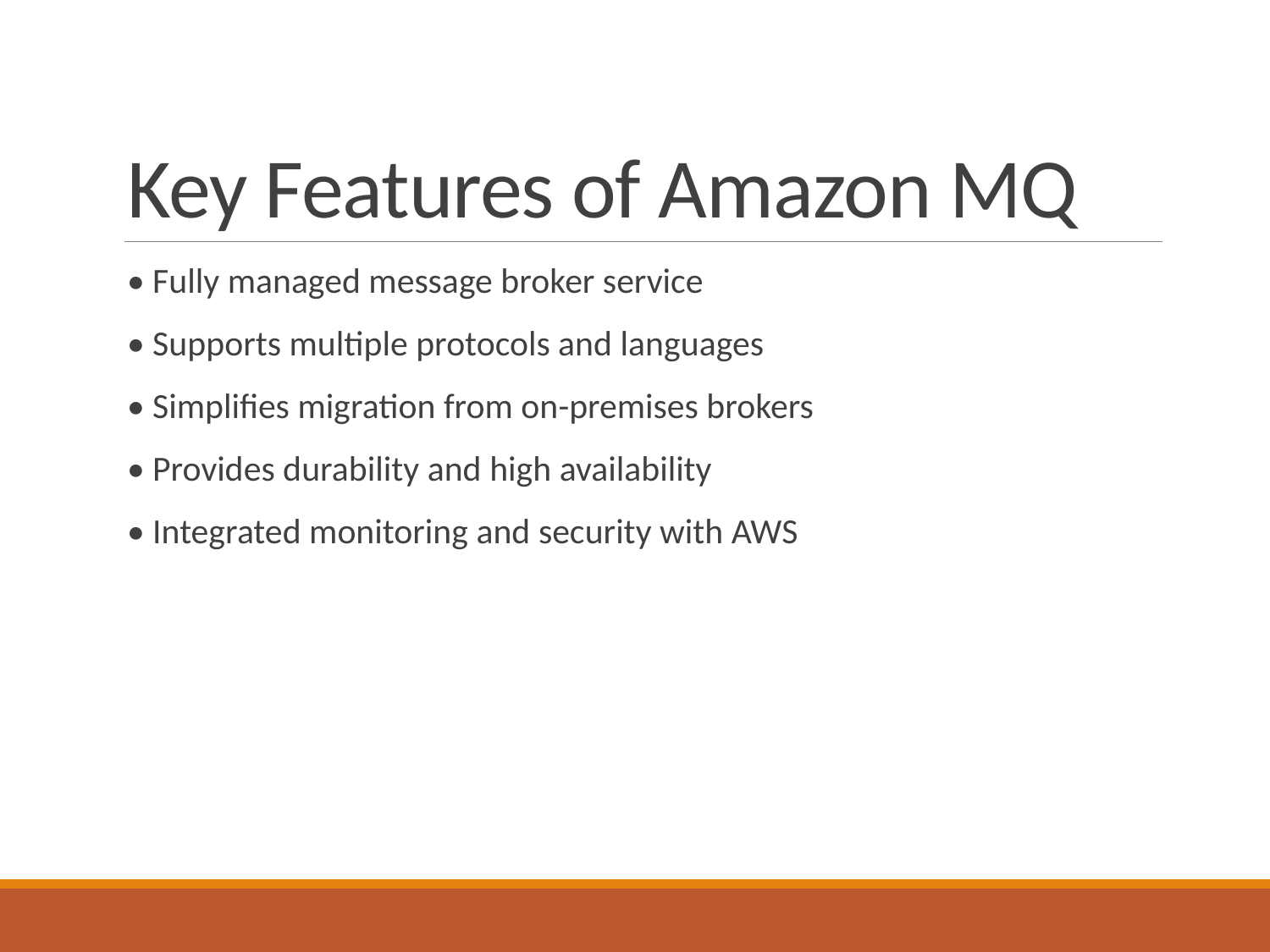

# Key Features of Amazon MQ
• Fully managed message broker service
• Supports multiple protocols and languages
• Simplifies migration from on-premises brokers
• Provides durability and high availability
• Integrated monitoring and security with AWS